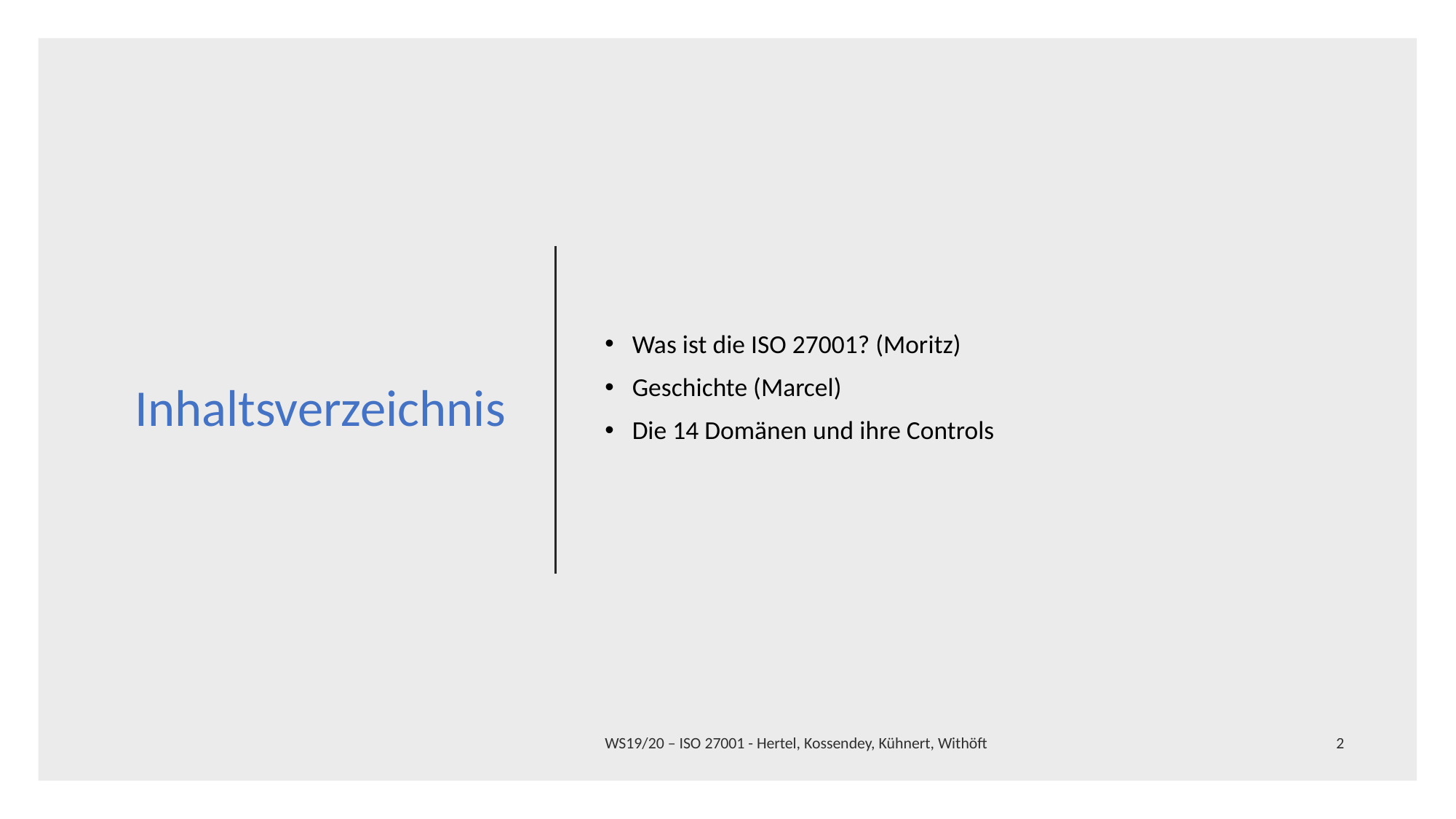

# Inhaltsverzeichnis
Was ist die ISO 27001? (Moritz)
Geschichte (Marcel)
Die 14 Domänen und ihre Controls

WS19/20 – ISO 27001 - Hertel, Kossendey, Kühnert, Withöft
2